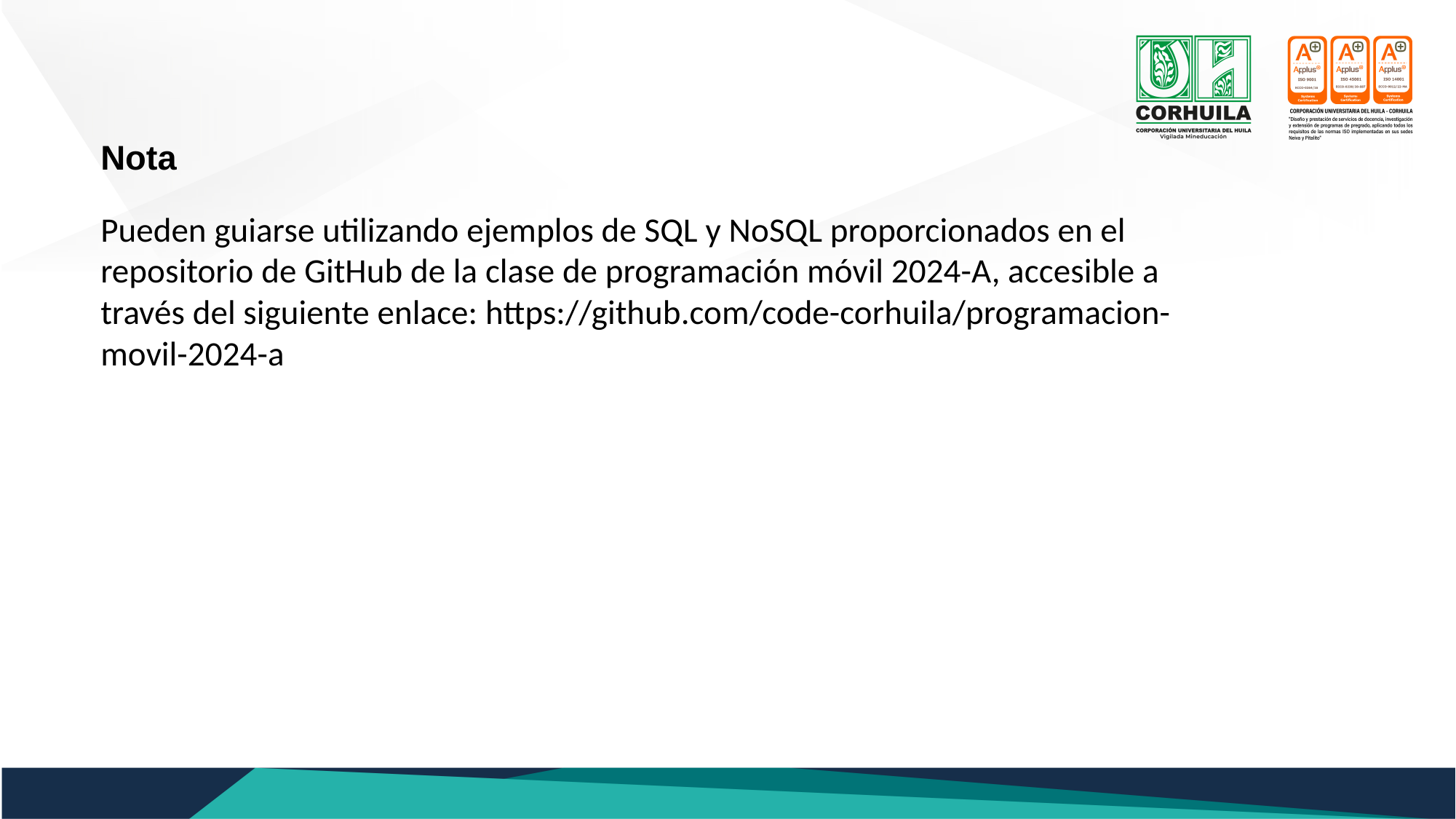

Nota
Pueden guiarse utilizando ejemplos de SQL y NoSQL proporcionados en el repositorio de GitHub de la clase de programación móvil 2024-A, accesible a través del siguiente enlace: https://github.com/code-corhuila/programacion-movil-2024-a